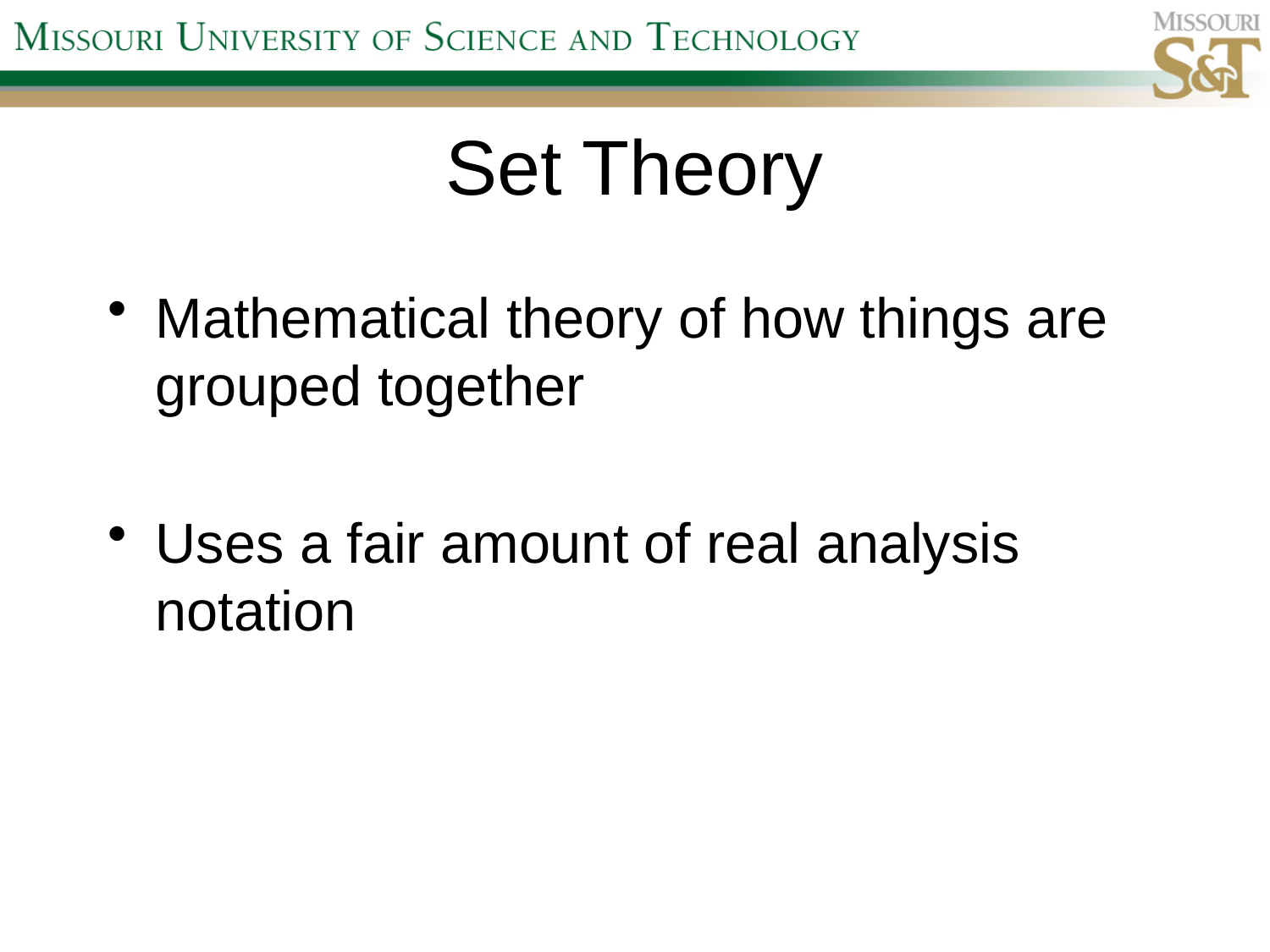

# Set Theory
Mathematical theory of how things are grouped together

Uses a fair amount of real analysis notation